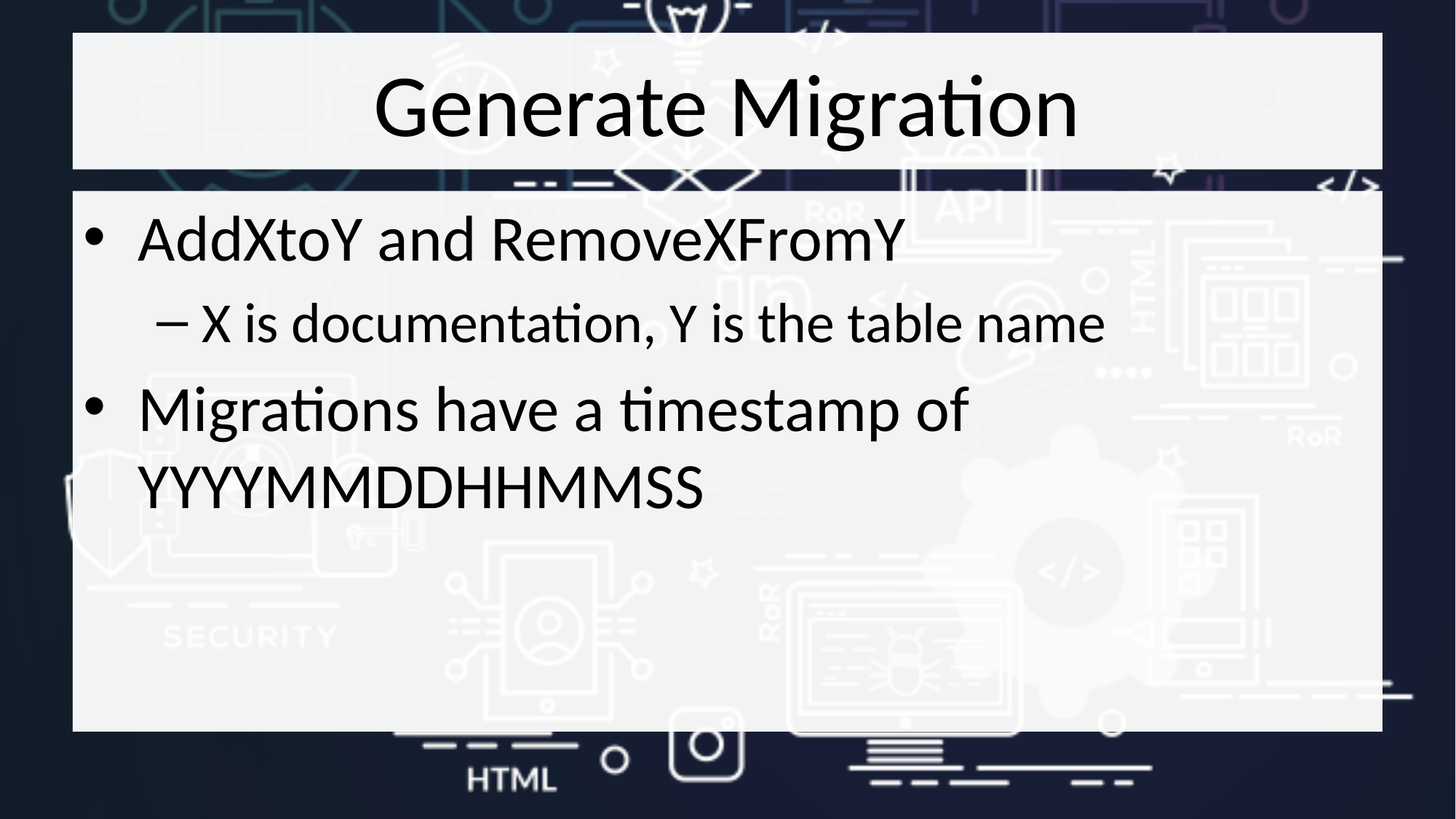

# Generate Migration
AddXtoY and RemoveXFromY
X is documentation, Y is the table name
Migrations have a timestamp of YYYYMMDDHHMMSS